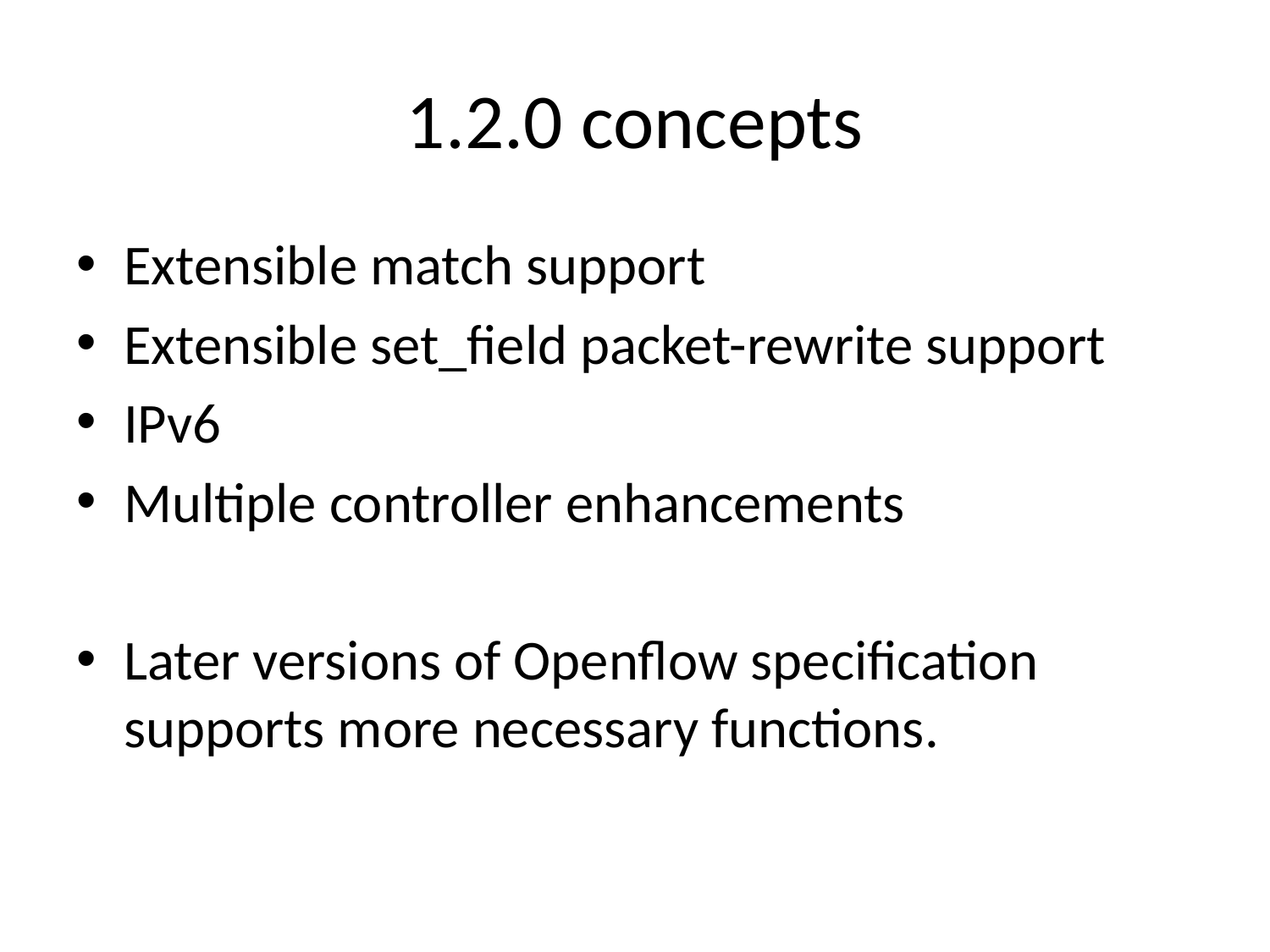

# 1.2.0 concepts
Extensible match support
Extensible set_field packet-rewrite support
IPv6
Multiple controller enhancements

Later versions of Openflow specification supports more necessary functions.